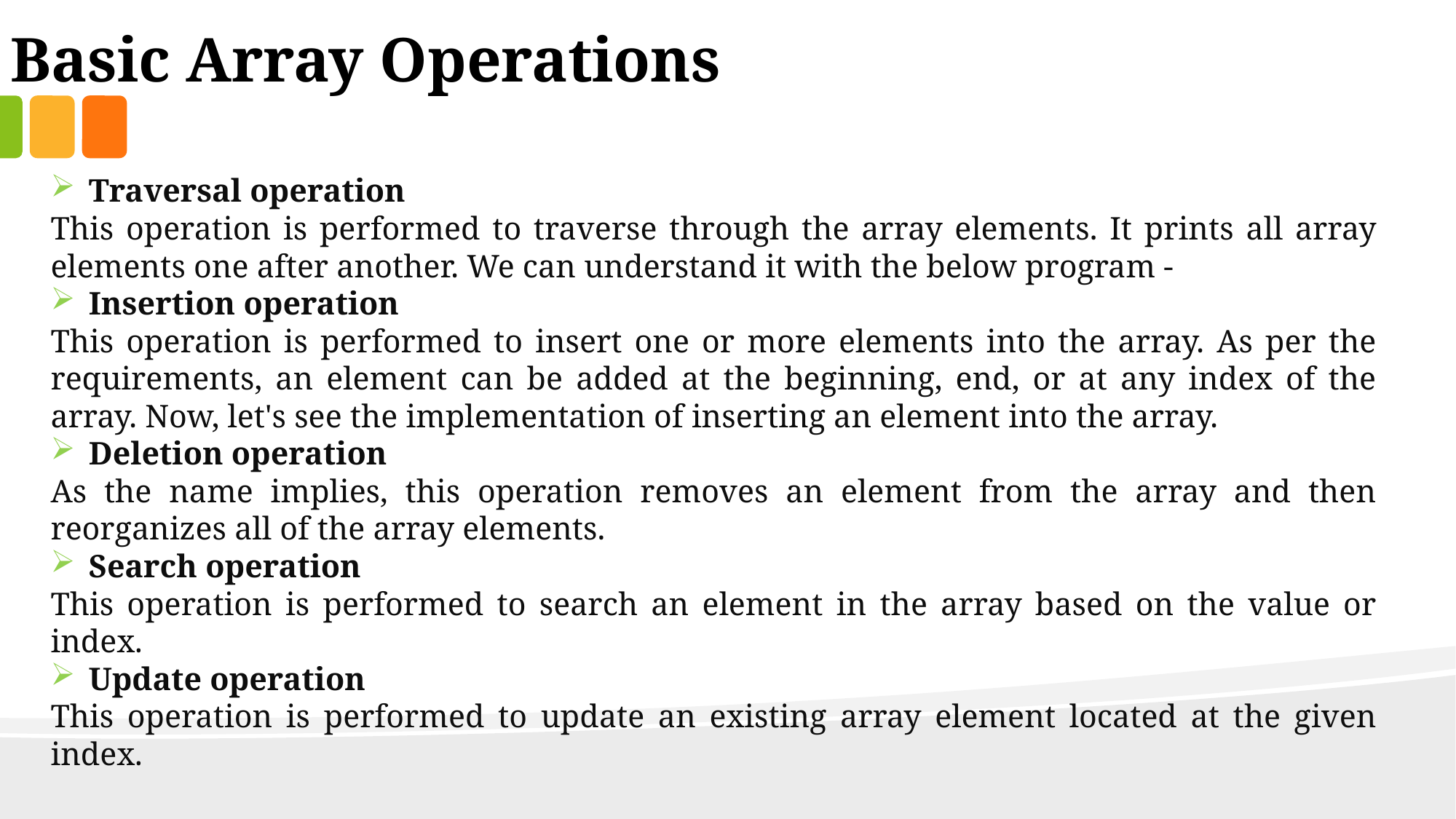

Basic Array Operations
Traversal operation
This operation is performed to traverse through the array elements. It prints all array elements one after another. We can understand it with the below program -
Insertion operation
This operation is performed to insert one or more elements into the array. As per the requirements, an element can be added at the beginning, end, or at any index of the array. Now, let's see the implementation of inserting an element into the array.
Deletion operation
As the name implies, this operation removes an element from the array and then reorganizes all of the array elements.
Search operation
This operation is performed to search an element in the array based on the value or index.
Update operation
This operation is performed to update an existing array element located at the given index.